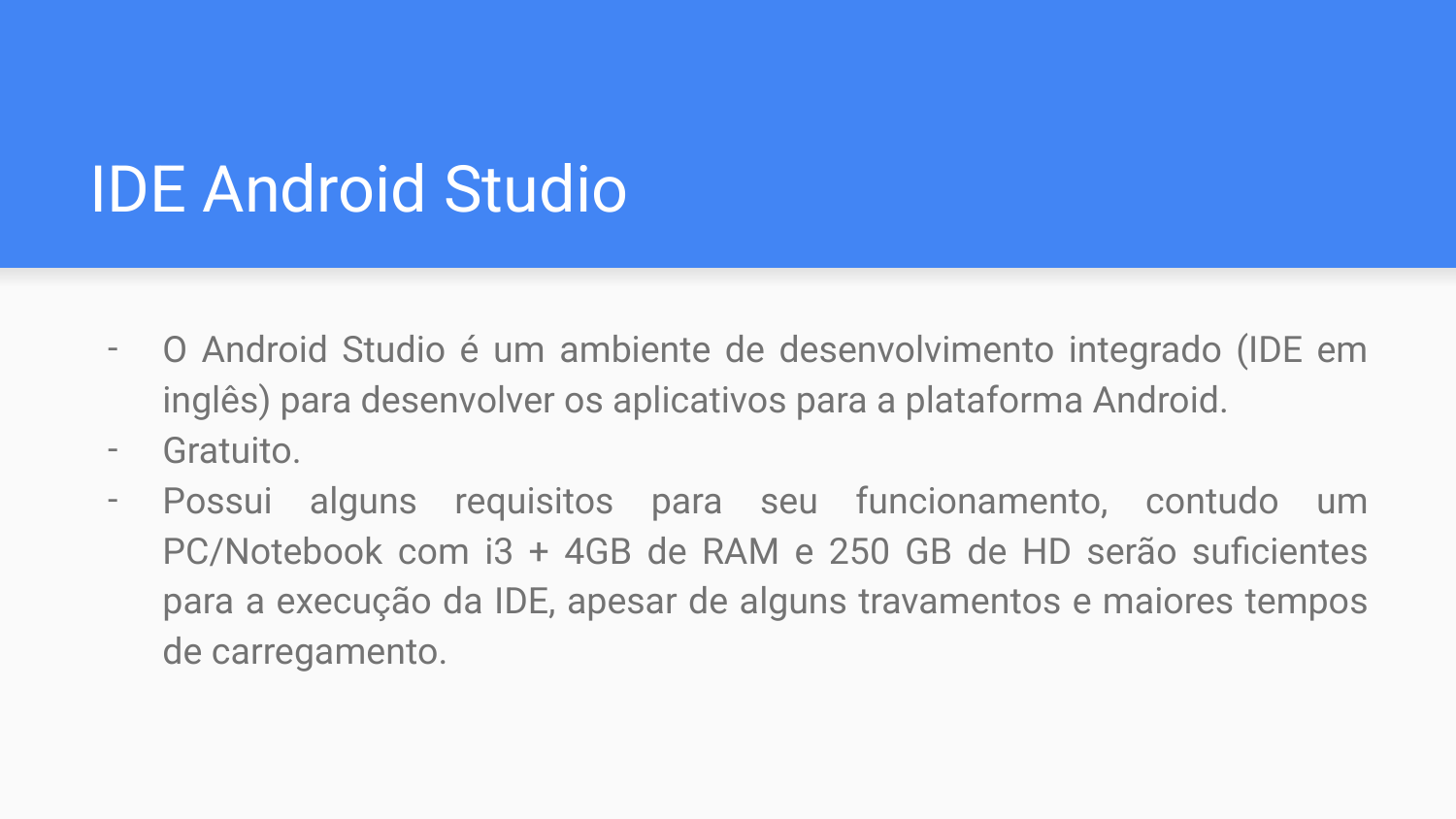

# IDE Android Studio
O Android Studio é um ambiente de desenvolvimento integrado (IDE em inglês) para desenvolver os aplicativos para a plataforma Android.
Gratuito.
Possui alguns requisitos para seu funcionamento, contudo um PC/Notebook com i3 + 4GB de RAM e 250 GB de HD serão suficientes para a execução da IDE, apesar de alguns travamentos e maiores tempos de carregamento.